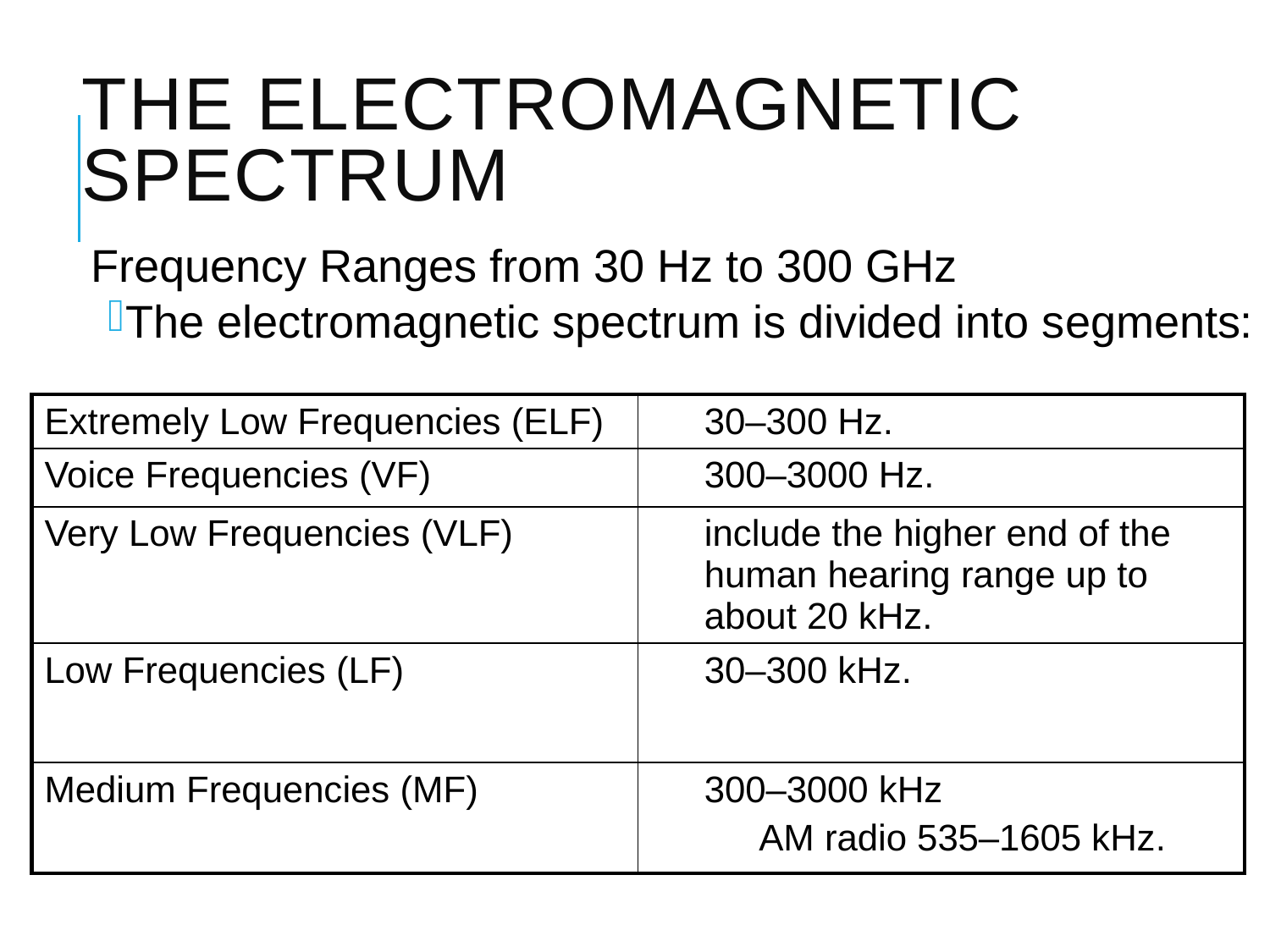

# The Electromagnetic Spectrum
Frequency Ranges from 30 Hz to 300 GHz
The electromagnetic spectrum is divided into segments:
| Extremely Low Frequencies (ELF) | 30–300 Hz. |
| --- | --- |
| Voice Frequencies (VF) | 300–3000 Hz. |
| Very Low Frequencies (VLF) | include the higher end of the human hearing range up to about 20 kHz. |
| Low Frequencies (LF) | 30–300 kHz. |
| Medium Frequencies (MF) | 300–3000 kHz AM radio 535–1605 kHz. |